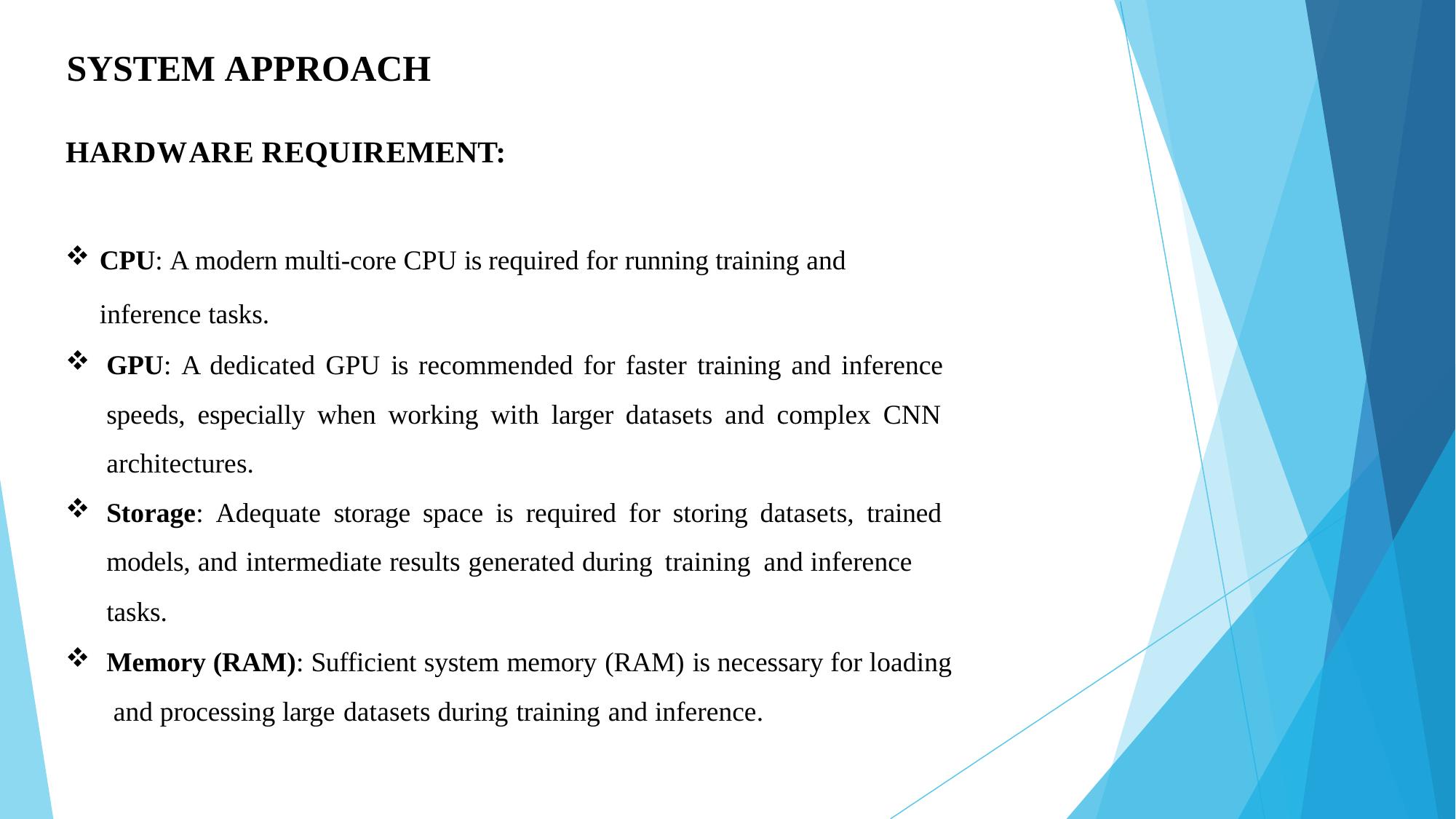

# SYSTEM APPROACH
HARDWARE REQUIREMENT:

CPU: A modern multi-core CPU is required for running training and  inference tasks.
GPU: A dedicated GPU is recommended for faster training and inference  speeds, especially when working with larger datasets and complex CNN  architectures.
Storage: Adequate storage space is required for storing datasets, trained  models, and intermediate results generated during training and inference
tasks.
Memory (RAM): Sufficient system memory (RAM) is necessary for loading  and processing large datasets during training and inference.